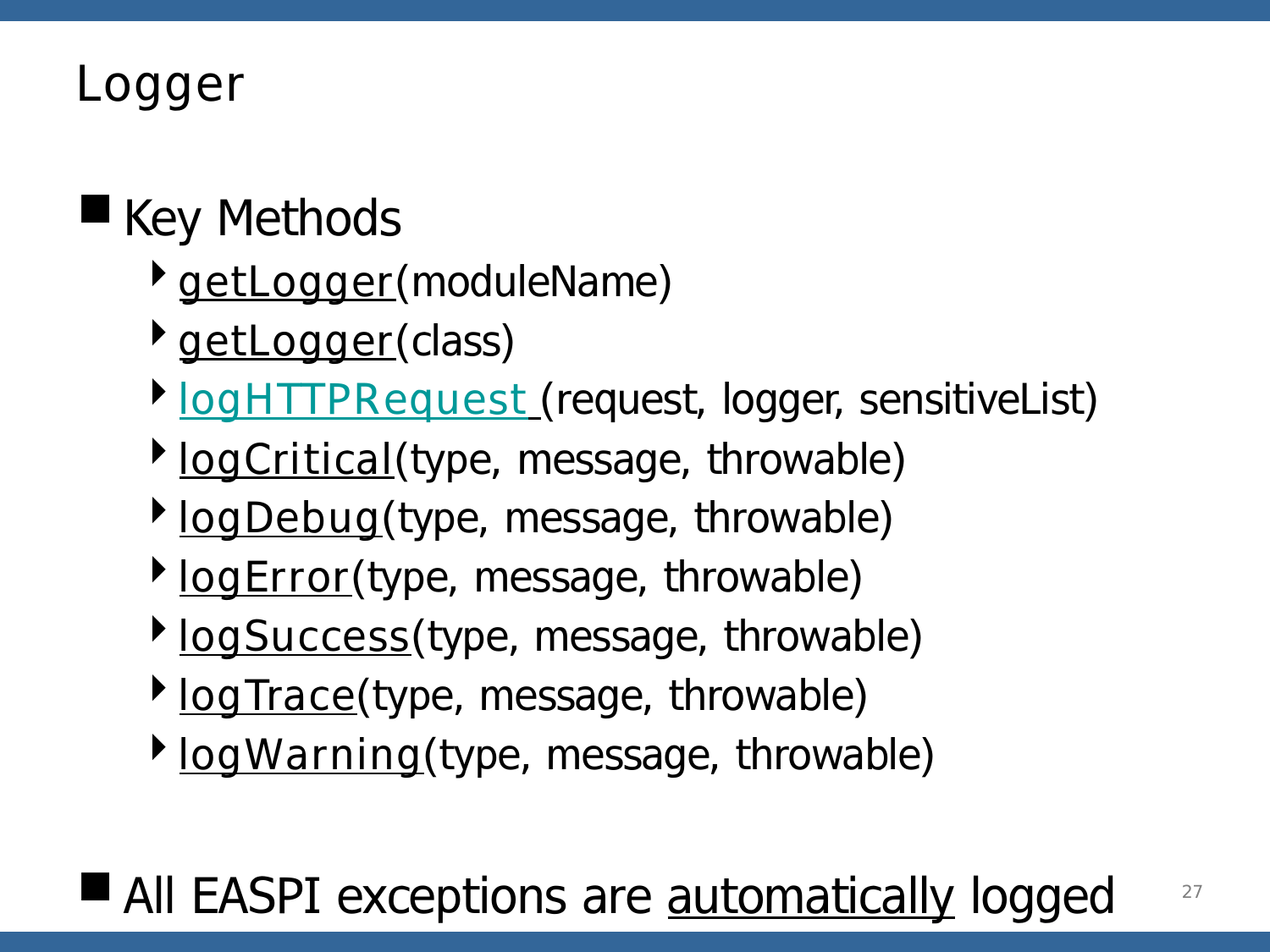

# Logger
Key Methods
getLogger(moduleName)
getLogger(class)
logHTTPRequest (request, logger, sensitiveList)
logCritical(type, message, throwable)
logDebug(type, message, throwable)
logError(type, message, throwable)
logSuccess(type, message, throwable)
logTrace(type, message, throwable)
logWarning(type, message, throwable)

All EASPI exceptions are automatically logged
27